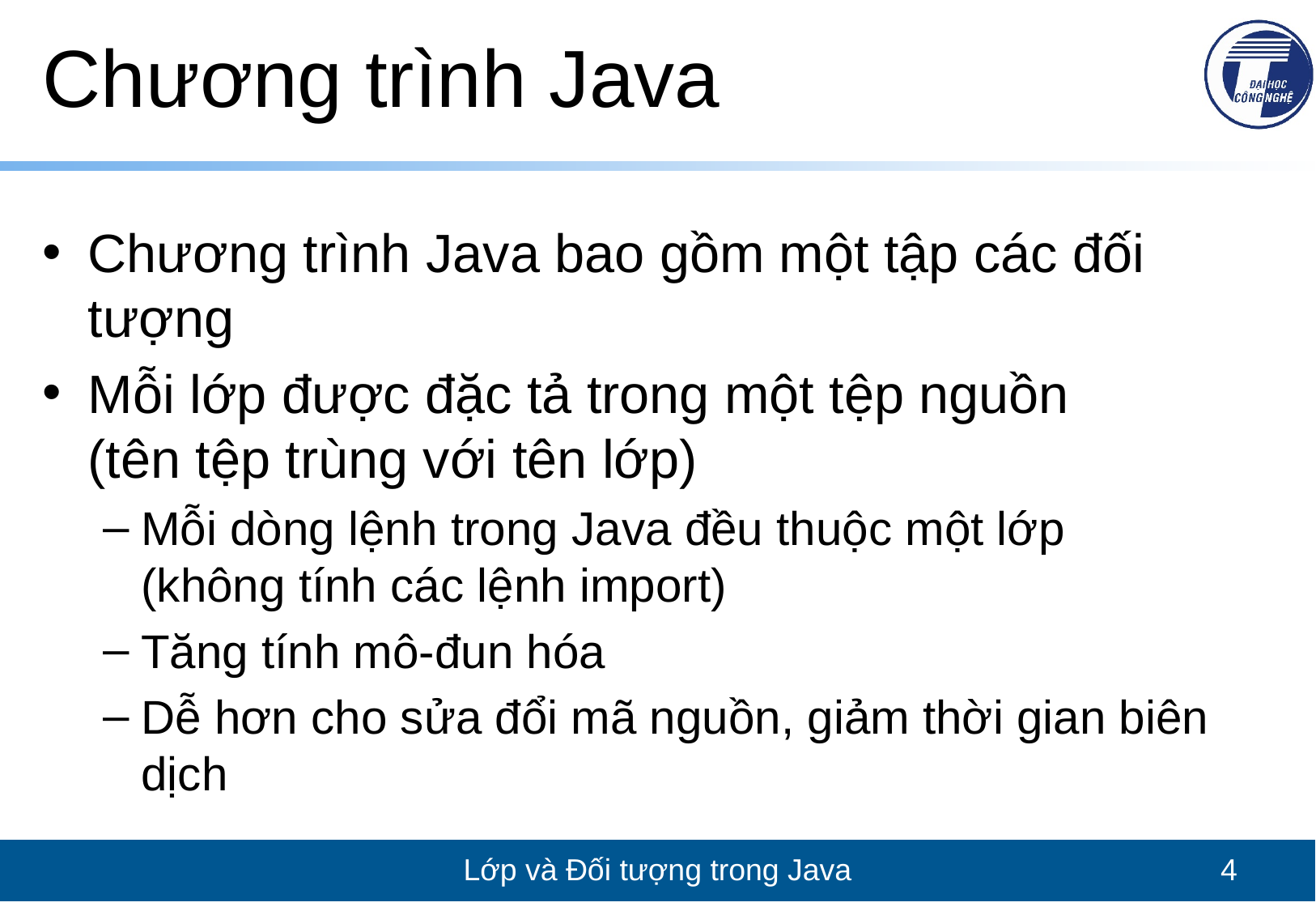

# Chương trình Java
Chương trình Java bao gồm một tập các đối tượng
Mỗi lớp được đặc tả trong một tệp nguồn
(tên tệp trùng với tên lớp)
Mỗi dòng lệnh trong Java đều thuộc một lớp
(không tính các lệnh import)
Tăng tính mô-đun hóa
Dễ hơn cho sửa đổi mã nguồn, giảm thời gian biên dịch
Lớp và Đối tượng trong Java
4